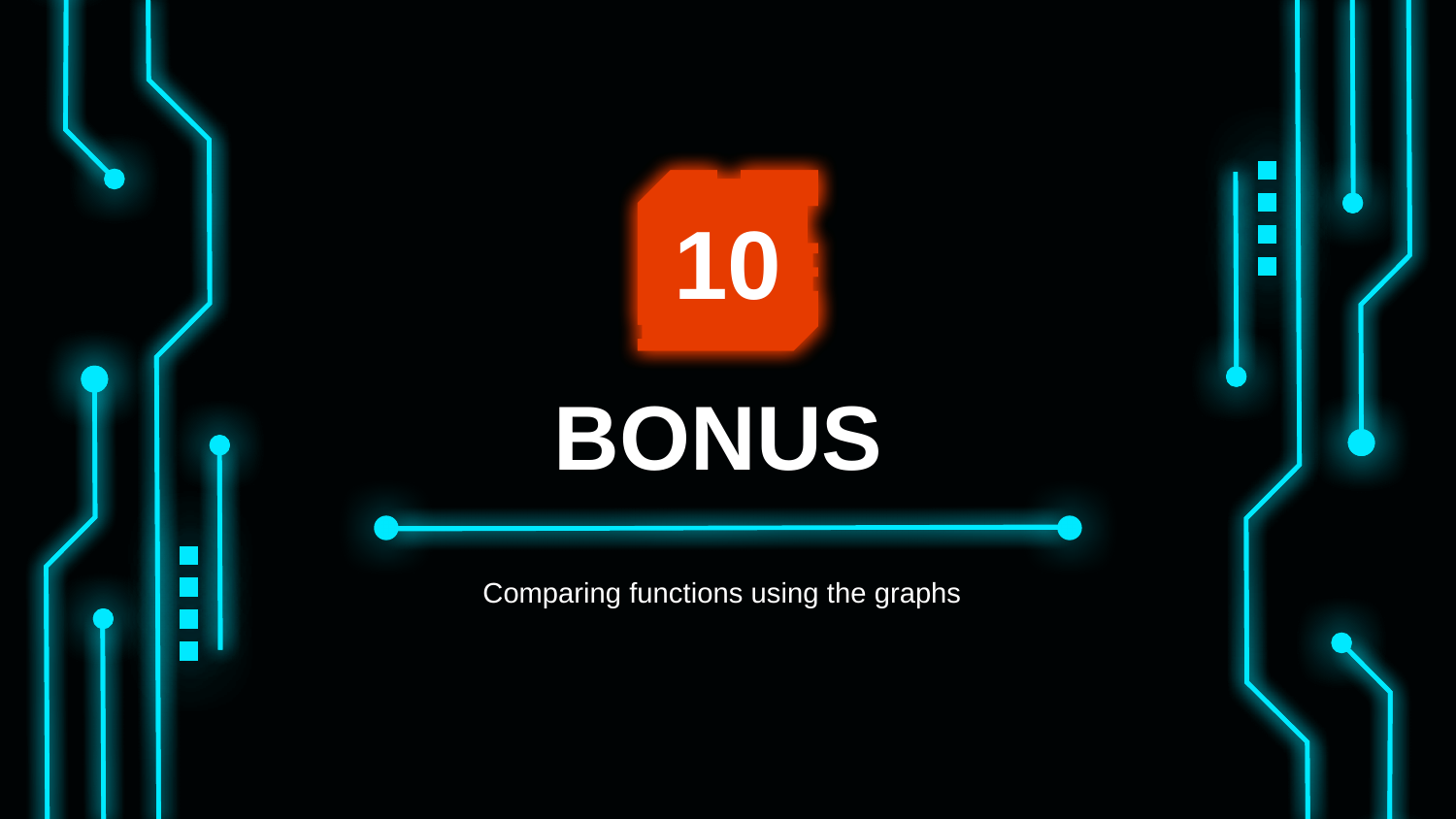

10
# BONUS

Comparing functions using the graphs